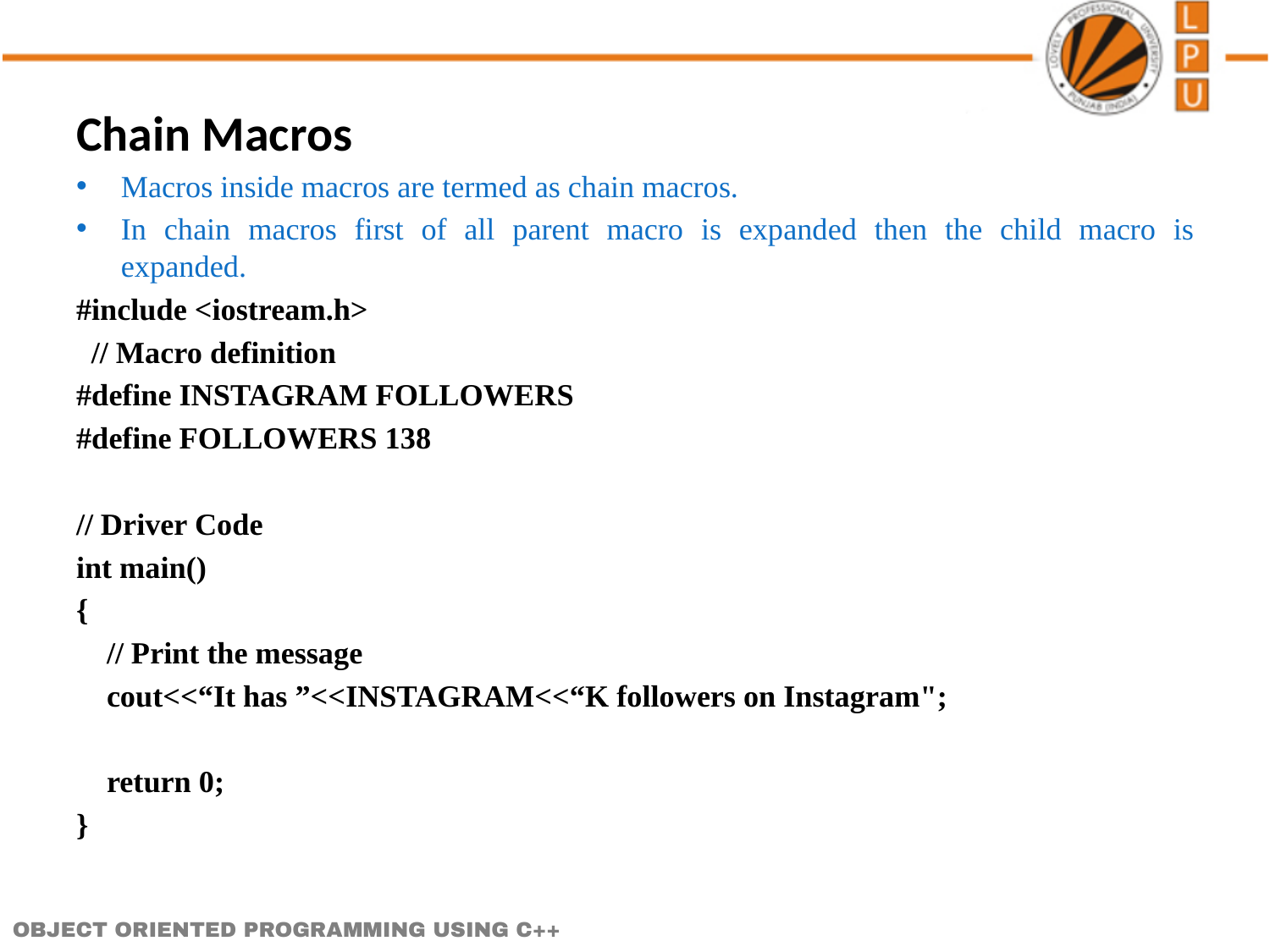

Chain Macros
Macros inside macros are termed as chain macros.
In chain macros first of all parent macro is expanded then the child macro is expanded.
#include <iostream.h>
  // Macro definition
#define INSTAGRAM FOLLOWERS
#define FOLLOWERS 138

// Driver Code
int main()
{
    // Print the message
    cout<<“It has ”<<INSTAGRAM<<“K followers on Instagram";

    return 0;
}